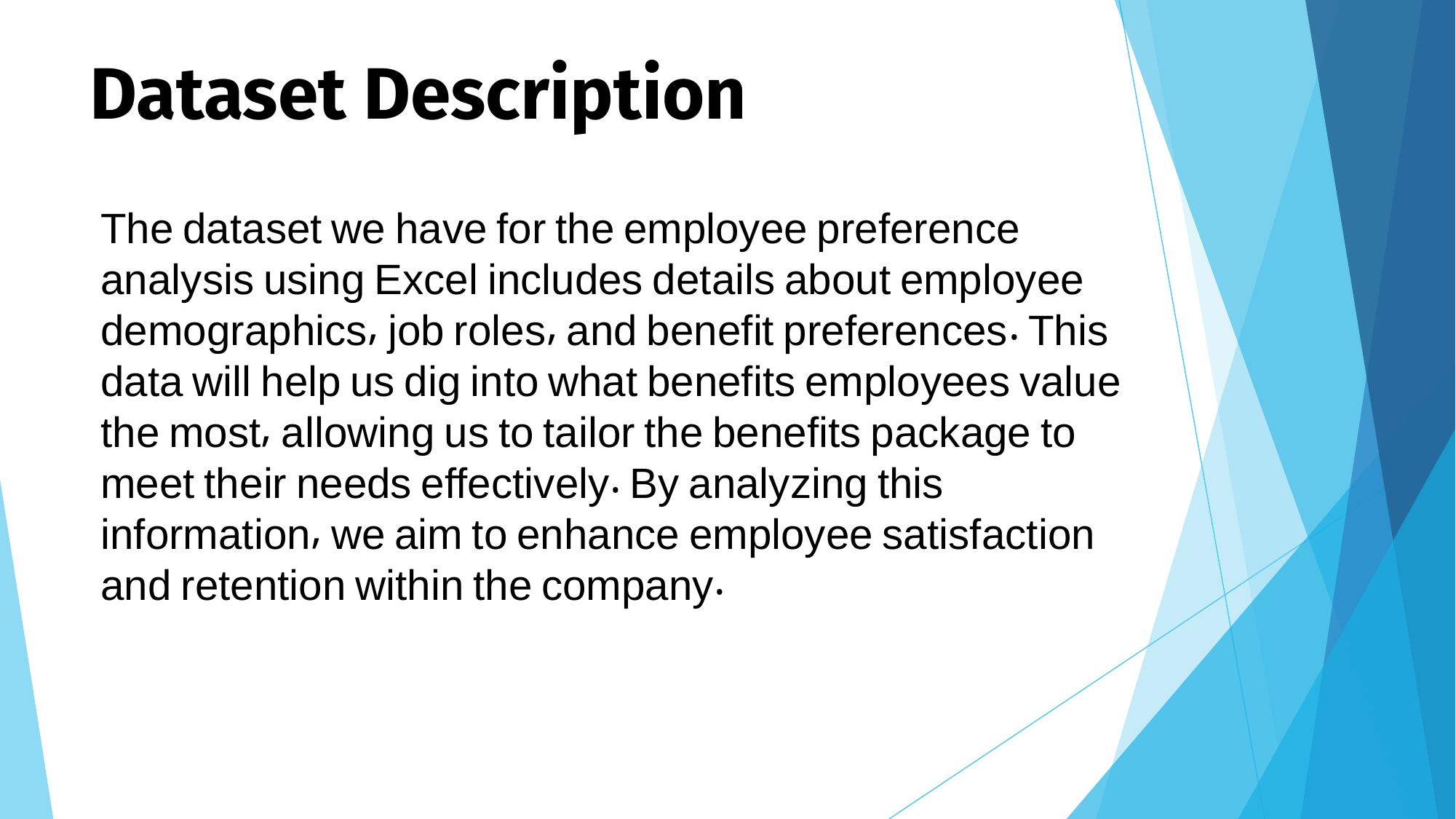

# Dataset Description
The dataset we have for the employee preference analysis using Excel includes details about employee demographics, job roles, and benefit preferences. This data will help us dig into what benefits employees value the most, allowing us to tailor the benefits package to meet their needs effectively. By analyzing this information, we aim to enhance employee satisfaction and retention within the company.